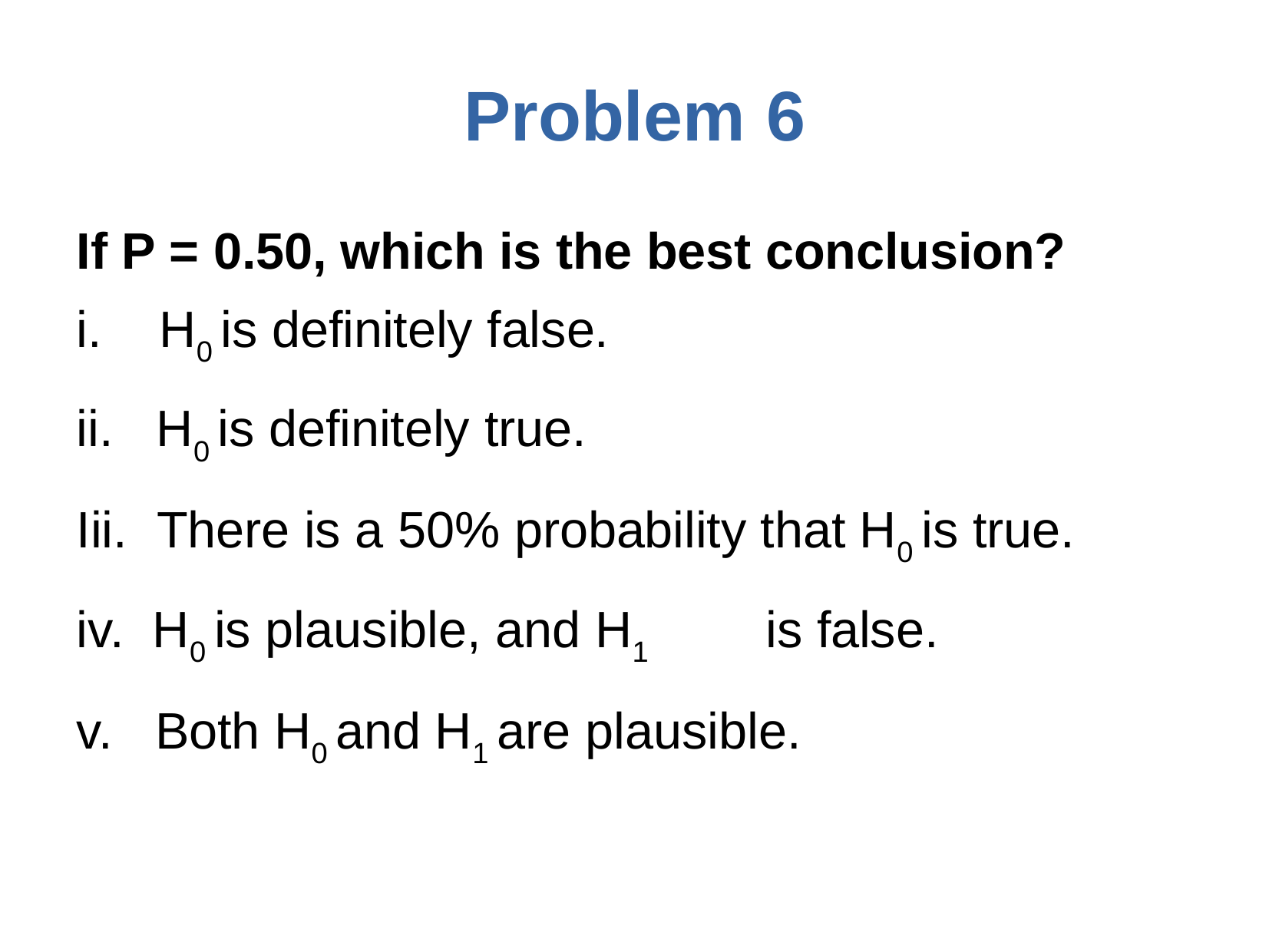

# Problem	6
If P = 0.50, which is the best conclusion?
H0 is definitely false.
H0 is definitely true.
Iii.	There is a 50% probability that H0 is true.
H0 is plausible, and H1	is false.
Both H0 and H1 are plausible.